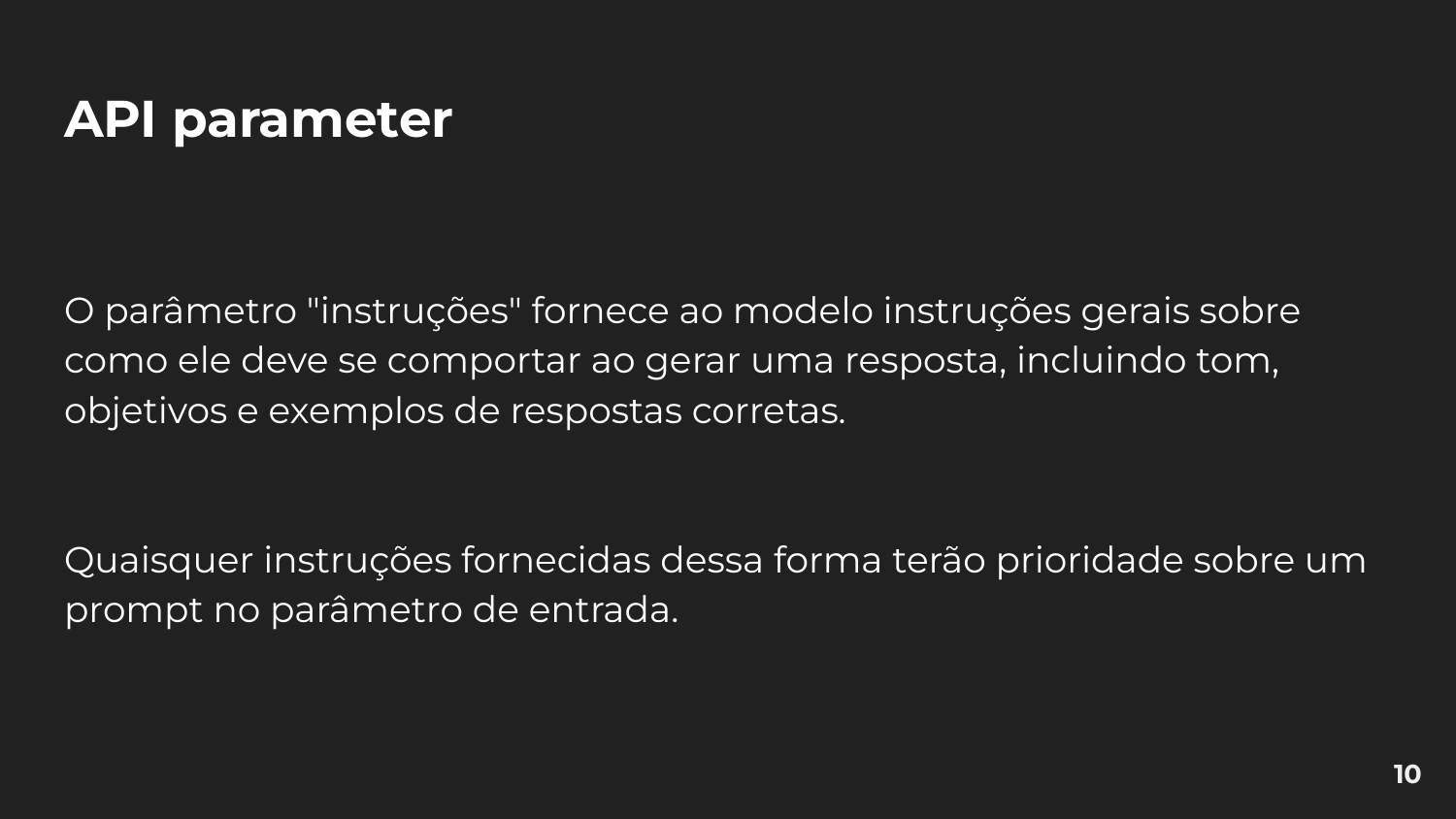

# API parameter
O parâmetro "instruções" fornece ao modelo instruções gerais sobre como ele deve se comportar ao gerar uma resposta, incluindo tom, objetivos e exemplos de respostas corretas.

Quaisquer instruções fornecidas dessa forma terão prioridade sobre um prompt no parâmetro de entrada.
10